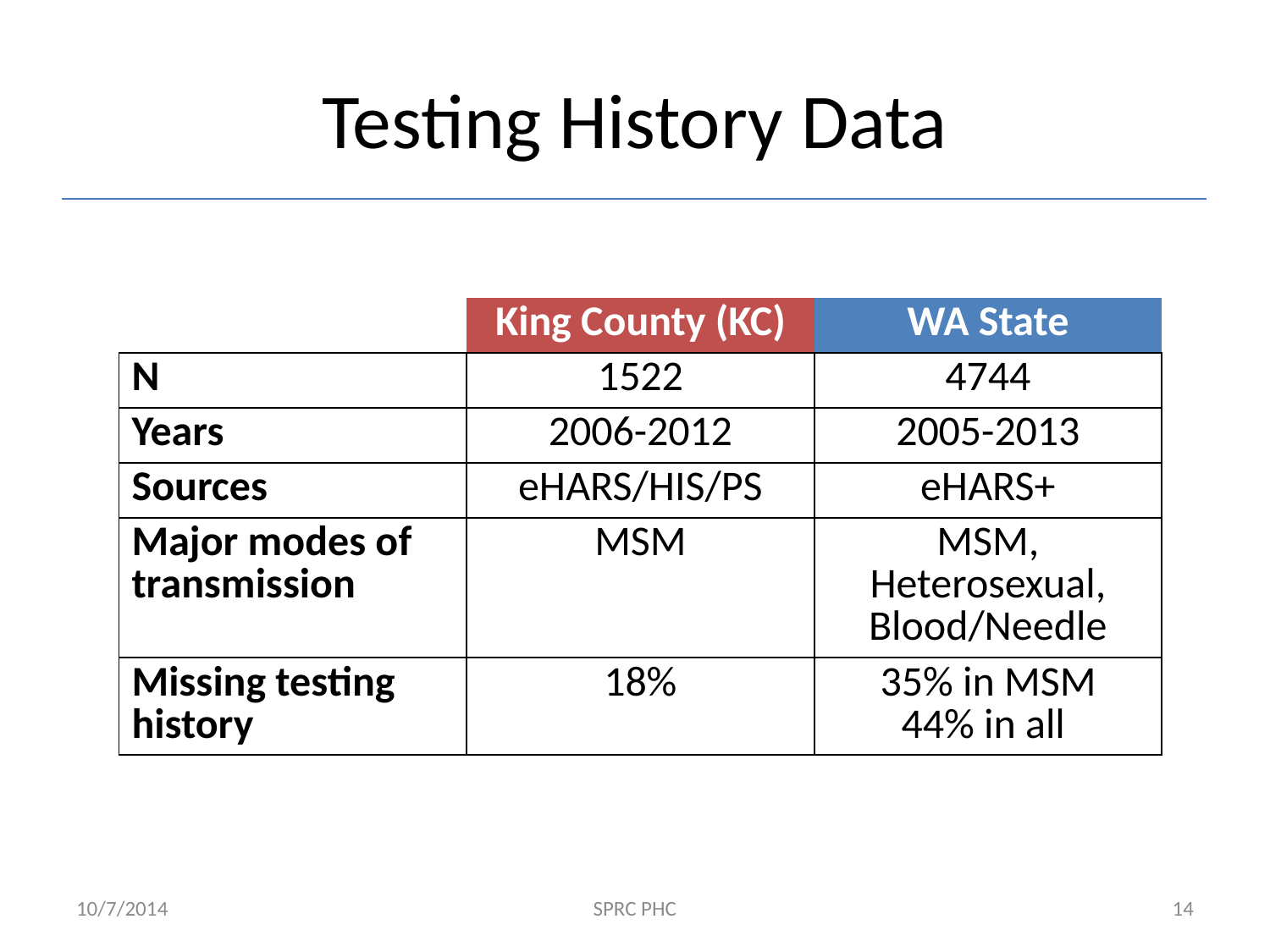

# Testing History Data
|  | King County (KC) | WA State |
| --- | --- | --- |
| N | 1522 | 4744 |
| Years | 2006-2012 | 2005-2013 |
| Sources | eHARS/HIS/PS | eHARS+ |
| Major modes of transmission | MSM | MSM, Heterosexual, Blood/Needle |
| Missing testing history | 18% | 35% in MSM 44% in all |
10/7/2014
SPRC PHC
14